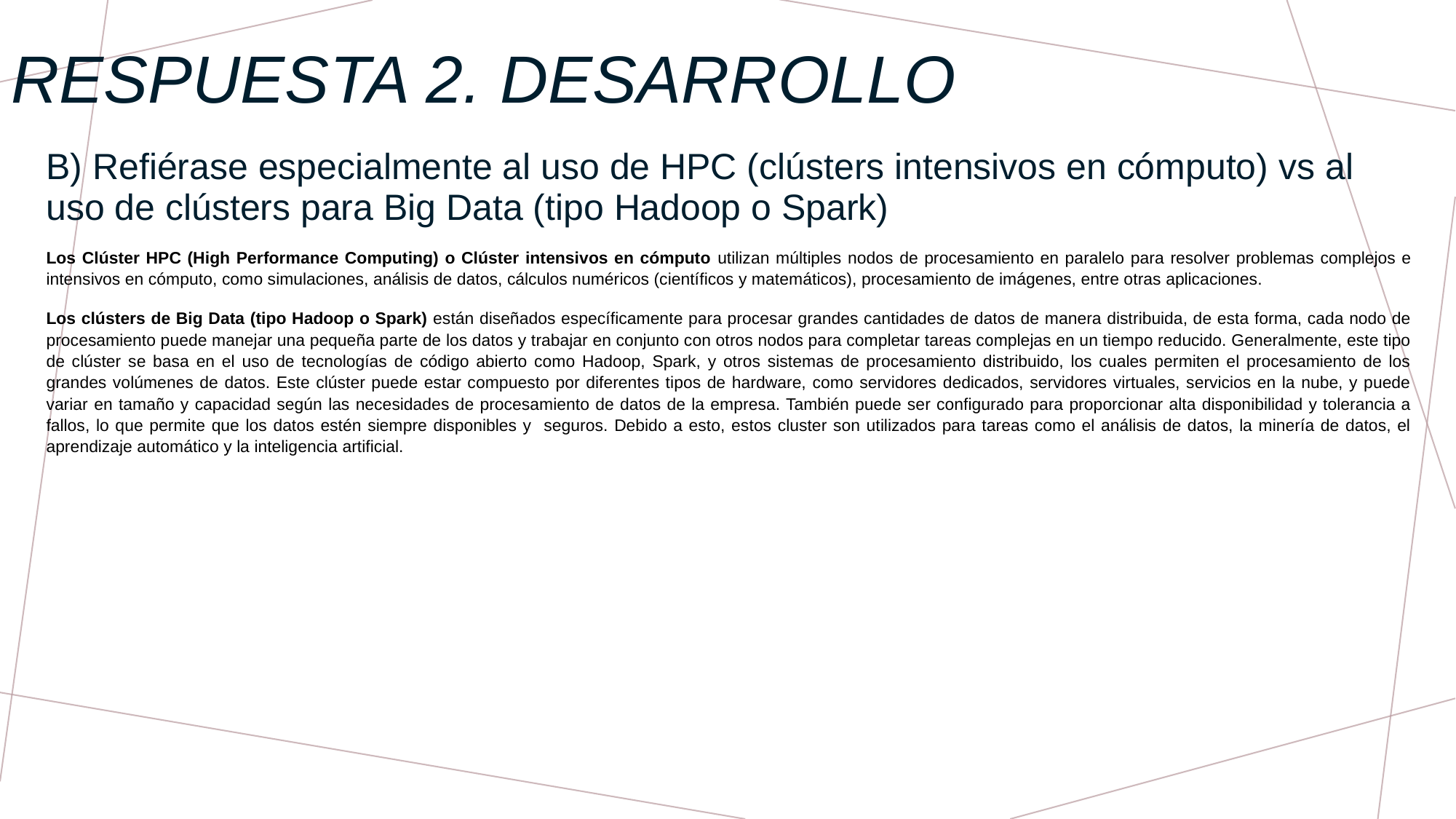

# RESPUESTA 2. DESARROLLO
B) Refiérase especialmente al uso de HPC (clústers intensivos en cómputo) vs al uso de clústers para Big Data (tipo Hadoop o Spark)
Los Clúster HPC (High Performance Computing) o Clúster intensivos en cómputo utilizan múltiples nodos de procesamiento en paralelo para resolver problemas complejos e intensivos en cómputo, como simulaciones, análisis de datos, cálculos numéricos (científicos y matemáticos), procesamiento de imágenes, entre otras aplicaciones.
Los clústers de Big Data (tipo Hadoop o Spark) están diseñados específicamente para procesar grandes cantidades de datos de manera distribuida, de esta forma, cada nodo de procesamiento puede manejar una pequeña parte de los datos y trabajar en conjunto con otros nodos para completar tareas complejas en un tiempo reducido. Generalmente, este tipo de clúster se basa en el uso de tecnologías de código abierto como Hadoop, Spark, y otros sistemas de procesamiento distribuido, los cuales permiten el procesamiento de los grandes volúmenes de datos. Este clúster puede estar compuesto por diferentes tipos de hardware, como servidores dedicados, servidores virtuales, servicios en la nube, y puede variar en tamaño y capacidad según las necesidades de procesamiento de datos de la empresa. También puede ser configurado para proporcionar alta disponibilidad y tolerancia a fallos, lo que permite que los datos estén siempre disponibles y  seguros. Debido a esto, estos cluster son utilizados para tareas como el análisis de datos, la minería de datos, el aprendizaje automático y la inteligencia artificial.